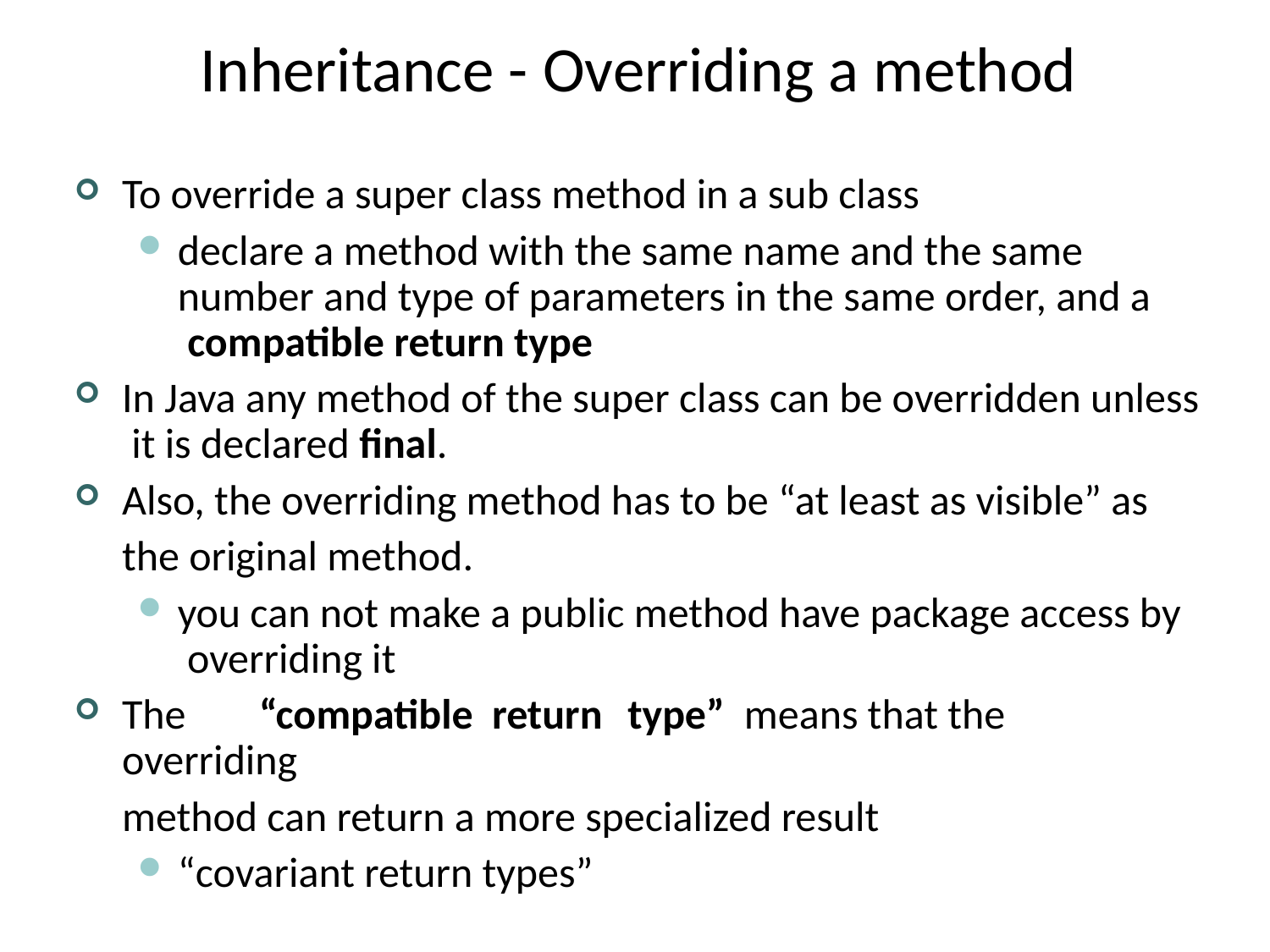

# Inheritance - Overriding a method
To override a super class method in a sub class
declare a method with the same name and the same  number and type of parameters in the same order, and a  compatible return type
In Java any method of the super class can be overridden unless  it is declared final.
Also, the overriding method has to be “at least as visible” as
the original method.
you can not make a public method have package access by  overriding it
The	“compatible	return	type”	means that the overriding
method can return a more specialized result
“covariant return types”